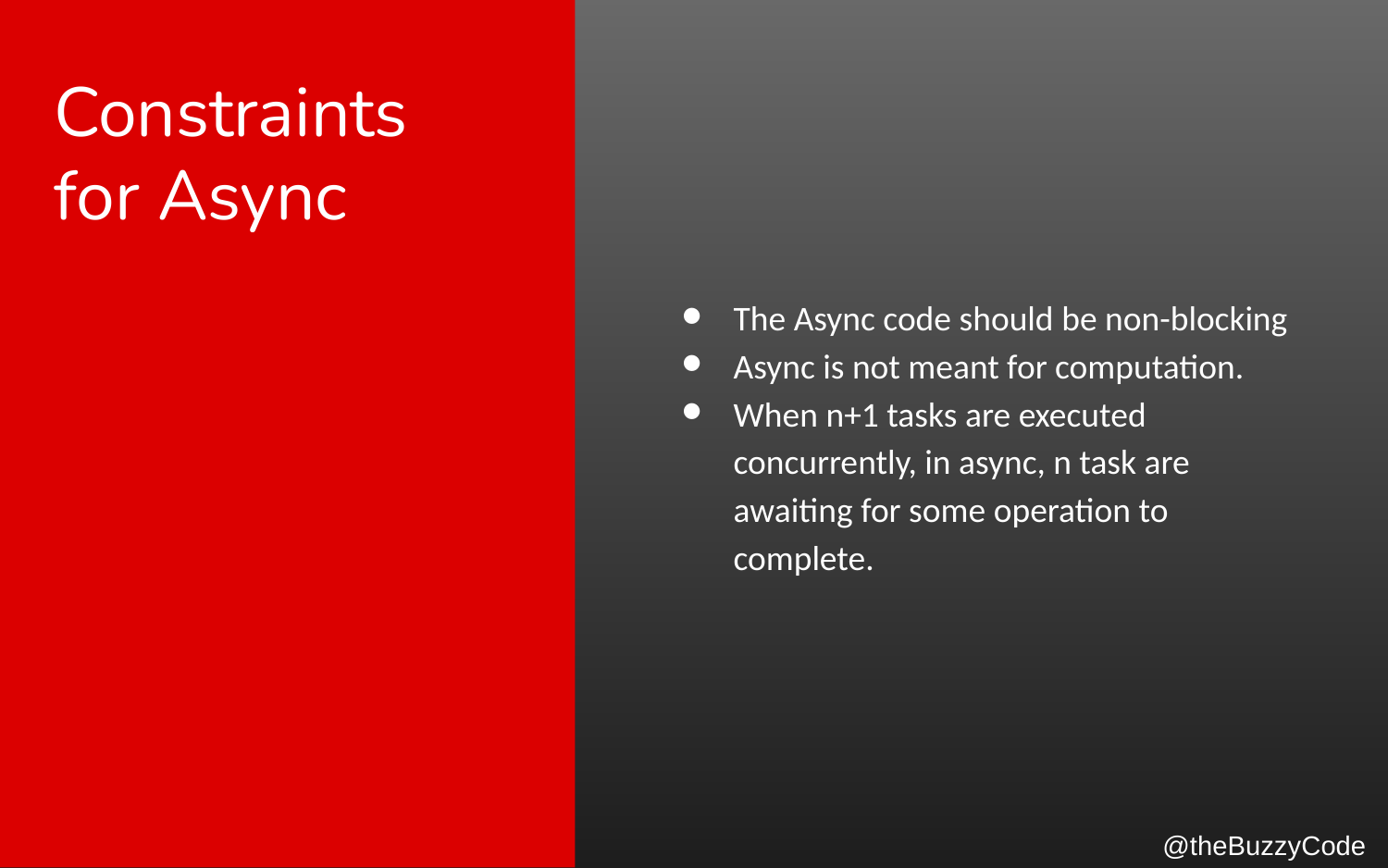

# Constraints for Async
The Async code should be non-blocking
Async is not meant for computation.
When n+1 tasks are executed concurrently, in async, n task are awaiting for some operation to complete.
@theBuzzyCoder